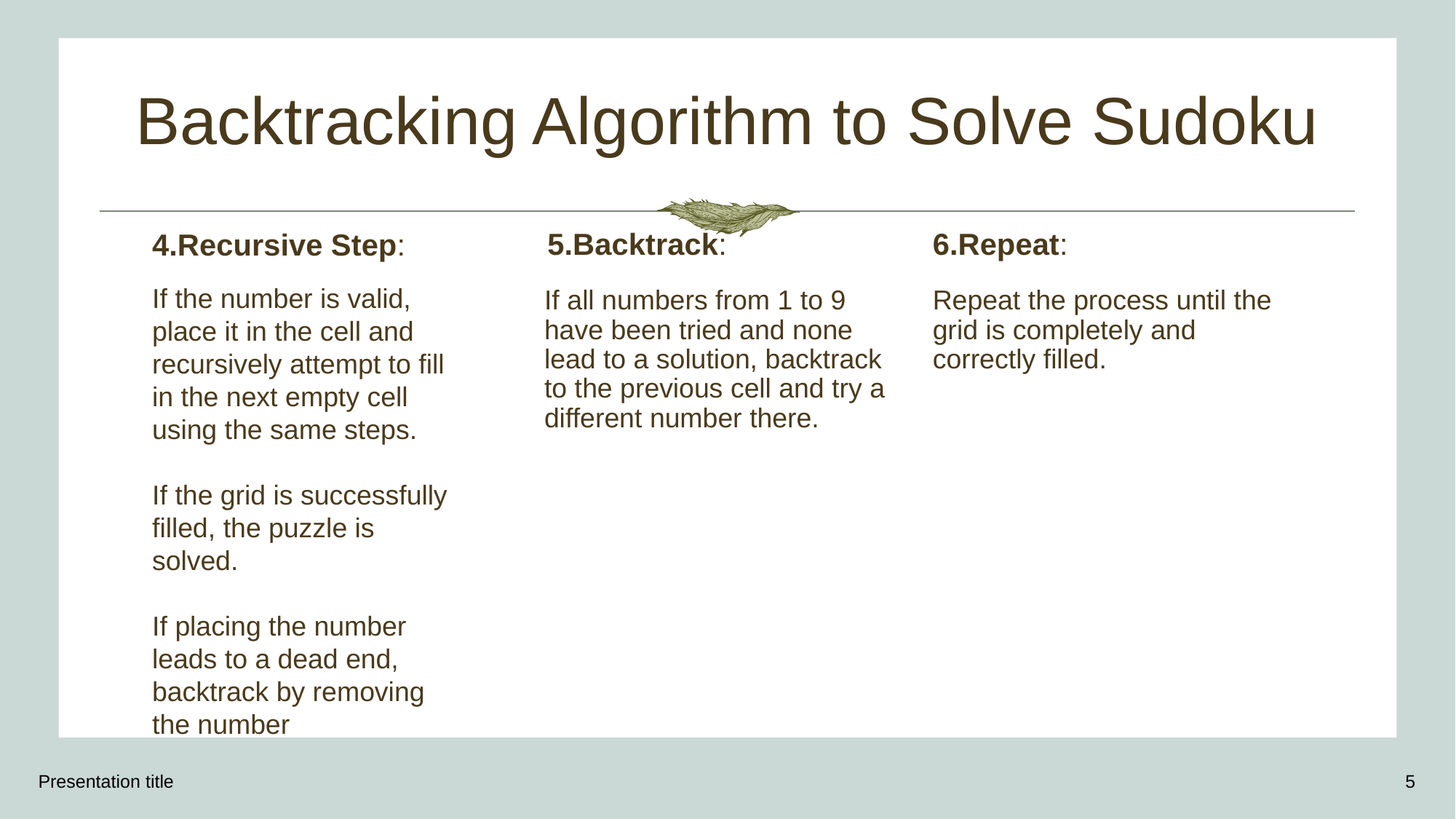

# Backtracking Algorithm to Solve Sudoku
5.Backtrack:
6.Repeat:
4.Recursive Step:
If the number is valid, place it in the cell and recursively attempt to fill in the next empty cell using the same steps.

If the grid is successfully filled, the puzzle is solved.

If placing the number leads to a dead end, backtrack by removing the number
If all numbers from 1 to 9 have been tried and none lead to a solution, backtrack to the previous cell and try a different number there.
Repeat the process until the grid is completely and correctly filled.
Presentation title
5